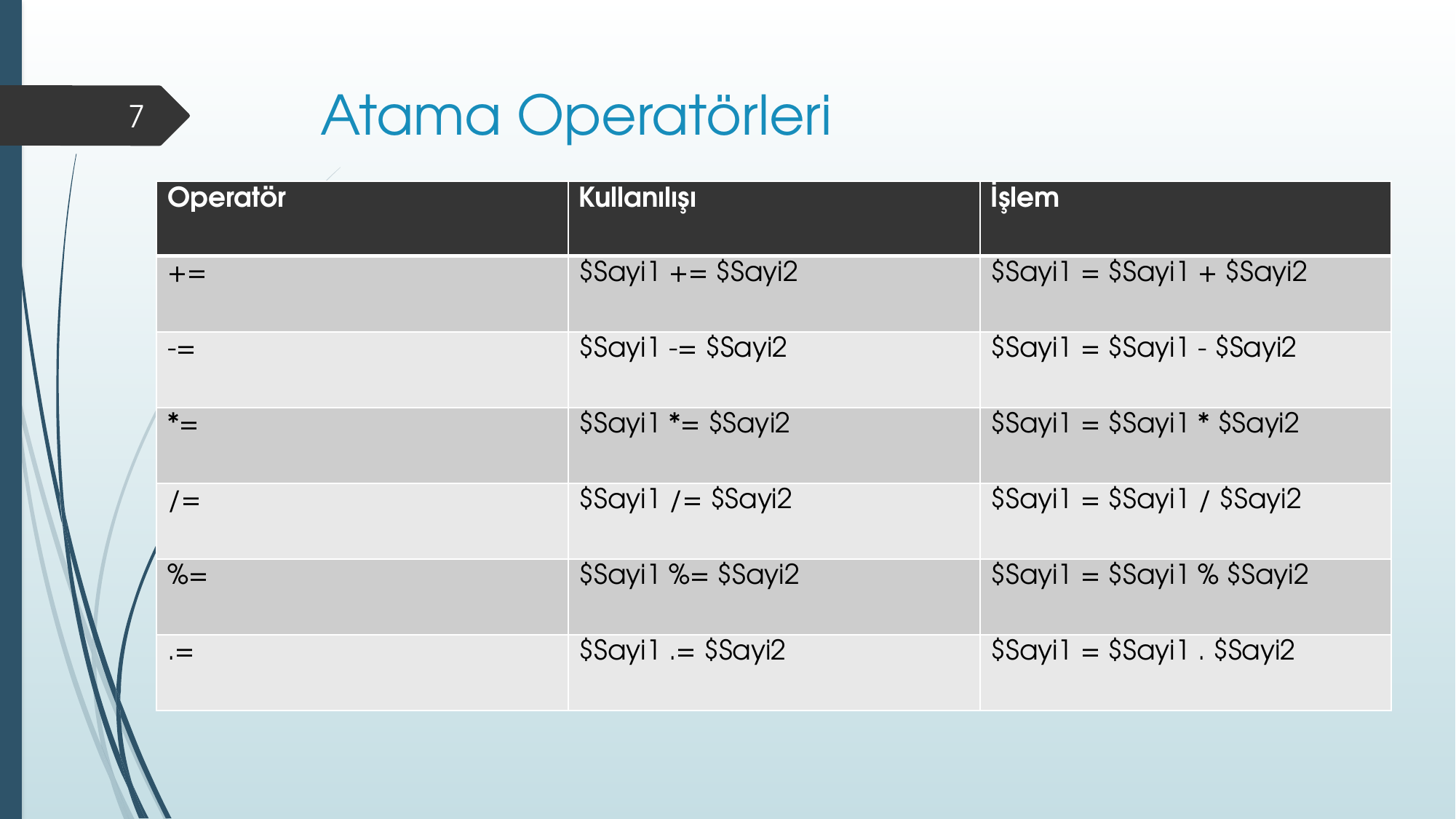

# Atama Operatörleri
7
| Operatör | Kullanılışı | İşlem |
| --- | --- | --- |
| += | $Sayi1 += $Sayi2 | $Sayi1 = $Sayi1 + $Sayi2 |
| -= | $Sayi1 -= $Sayi2 | $Sayi1 = $Sayi1 - $Sayi2 |
| \*= | $Sayi1 \*= $Sayi2 | $Sayi1 = $Sayi1 \* $Sayi2 |
| /= | $Sayi1 /= $Sayi2 | $Sayi1 = $Sayi1 / $Sayi2 |
| %= | $Sayi1 %= $Sayi2 | $Sayi1 = $Sayi1 % $Sayi2 |
| .= | $Sayi1 .= $Sayi2 | $Sayi1 = $Sayi1 . $Sayi2 |